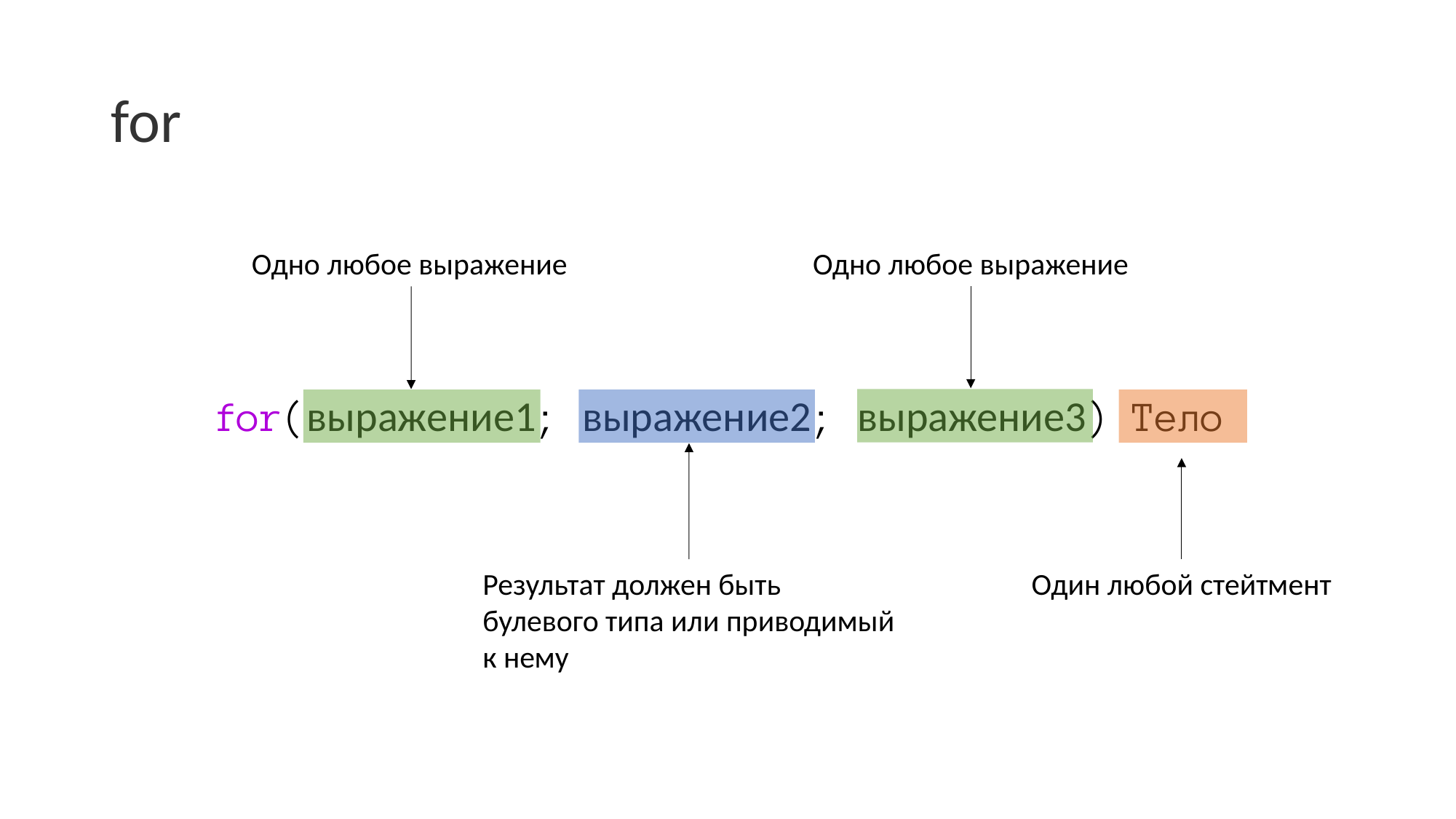

# for
Одно любое выражение
Одно любое выражение

for(выражение1; выражение2; выражение3) Тело

Результат должен быть
булевого типа или приводимый к нему
Один любой стейтмент